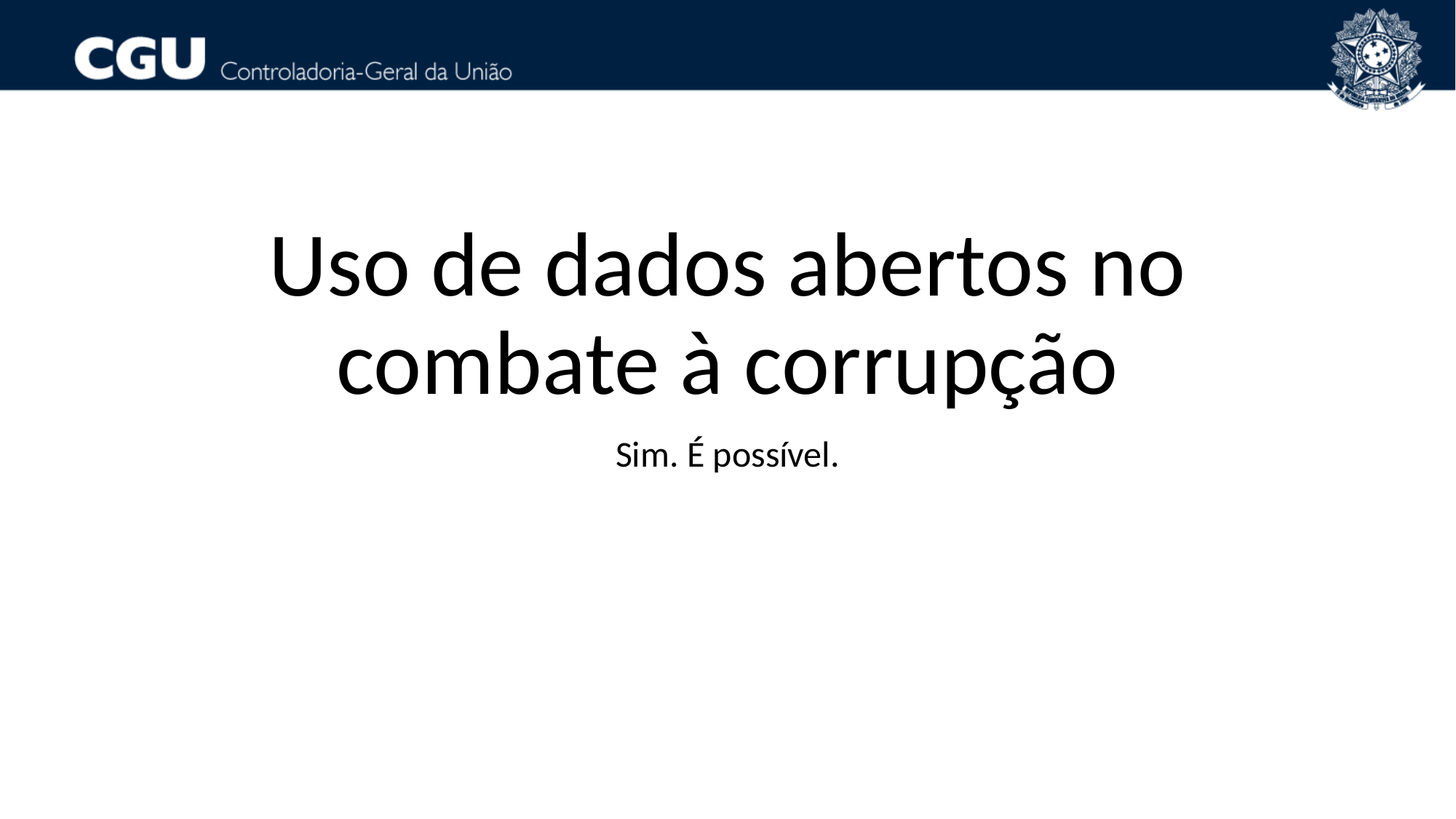

# Uso de dados abertos no combate à corrupção
Sim. É possível.